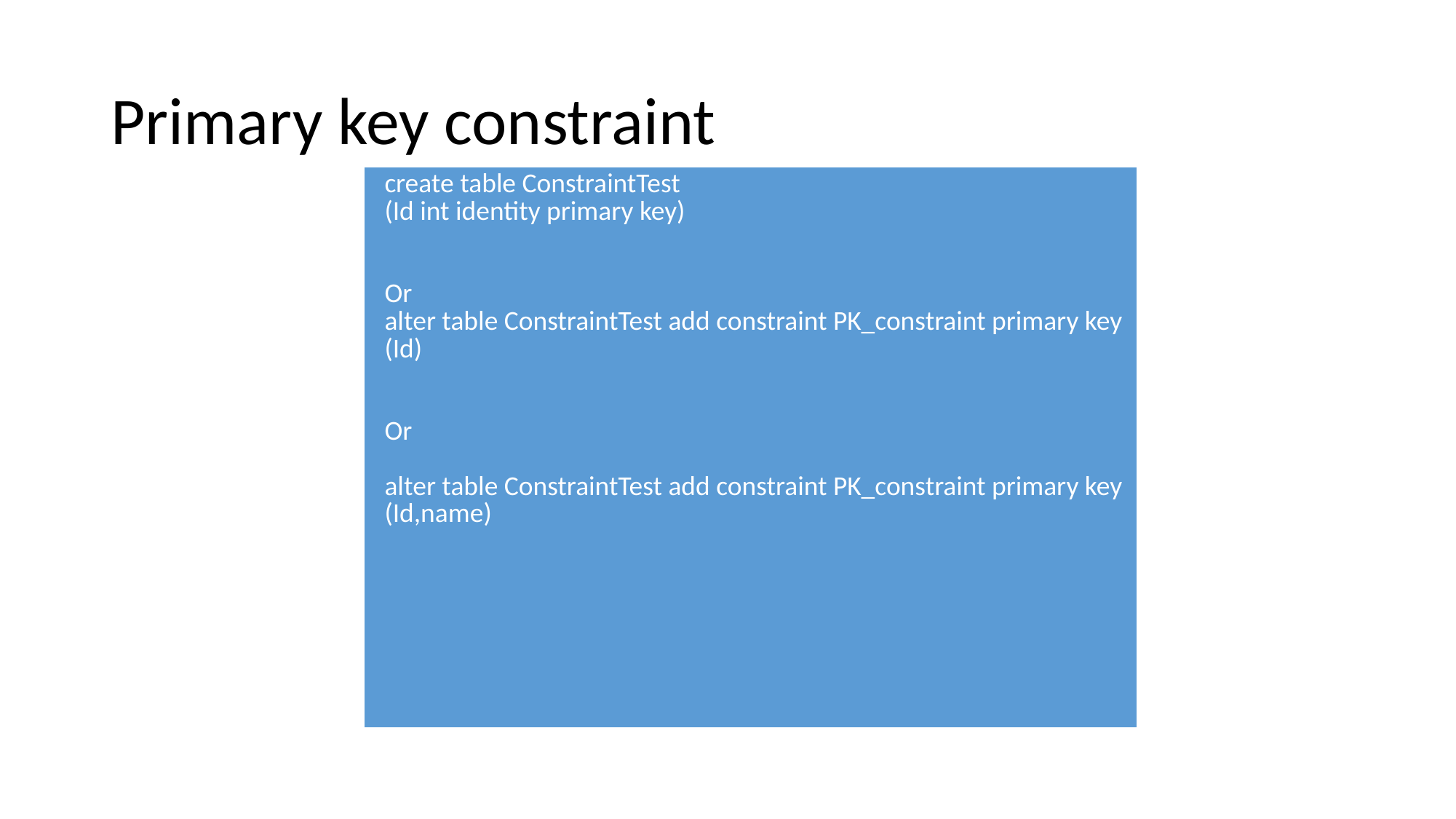

# Primary key constraint
| create table ConstraintTest (Id int identity primary key) Or alter table ConstraintTest add constraint PK\_constraint primary key (Id) Or alter table ConstraintTest add constraint PK\_constraint primary key (Id,name) |
| --- |